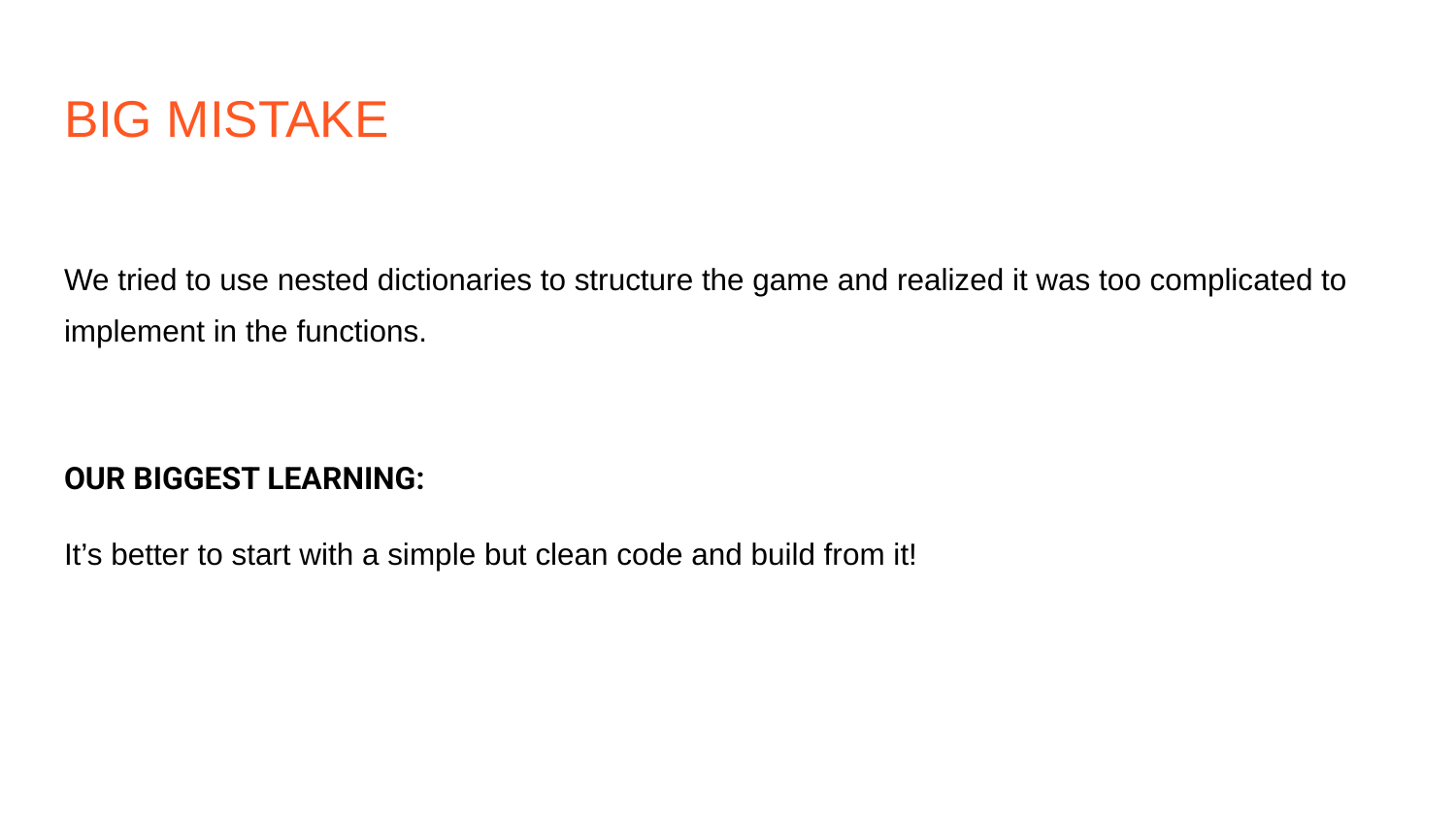

# BIG MISTAKE
We tried to use nested dictionaries to structure the game and realized it was too complicated to implement in the functions.

OUR BIGGEST LEARNING:
It’s better to start with a simple but clean code and build from it!